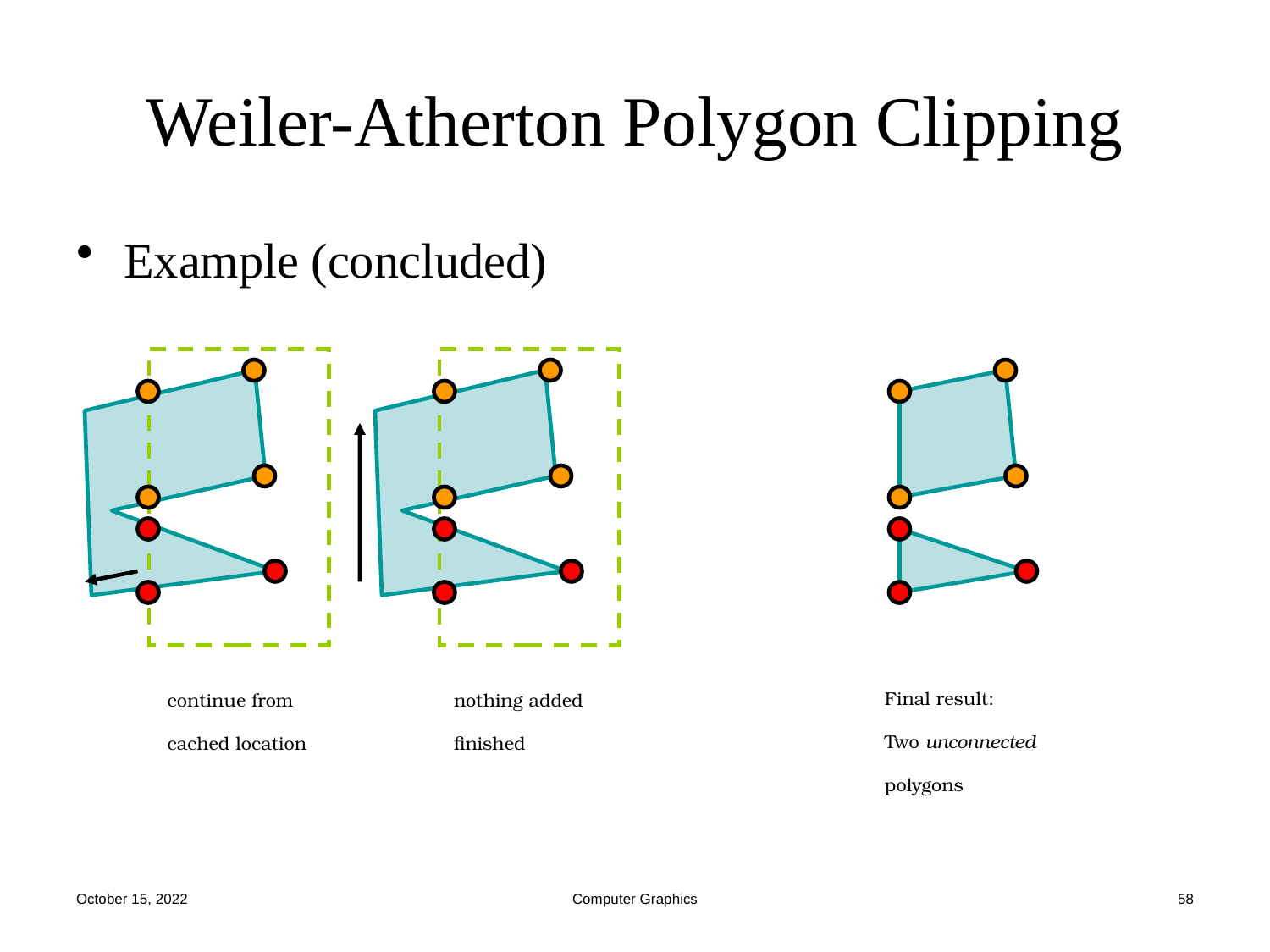

# Weiler-Atherton Polygon Clipping
Example (concluded)

Final result:
Two unconnected
polygons
continue from
cached location
nothing added
finished
October 15, 2022
Computer Graphics
58